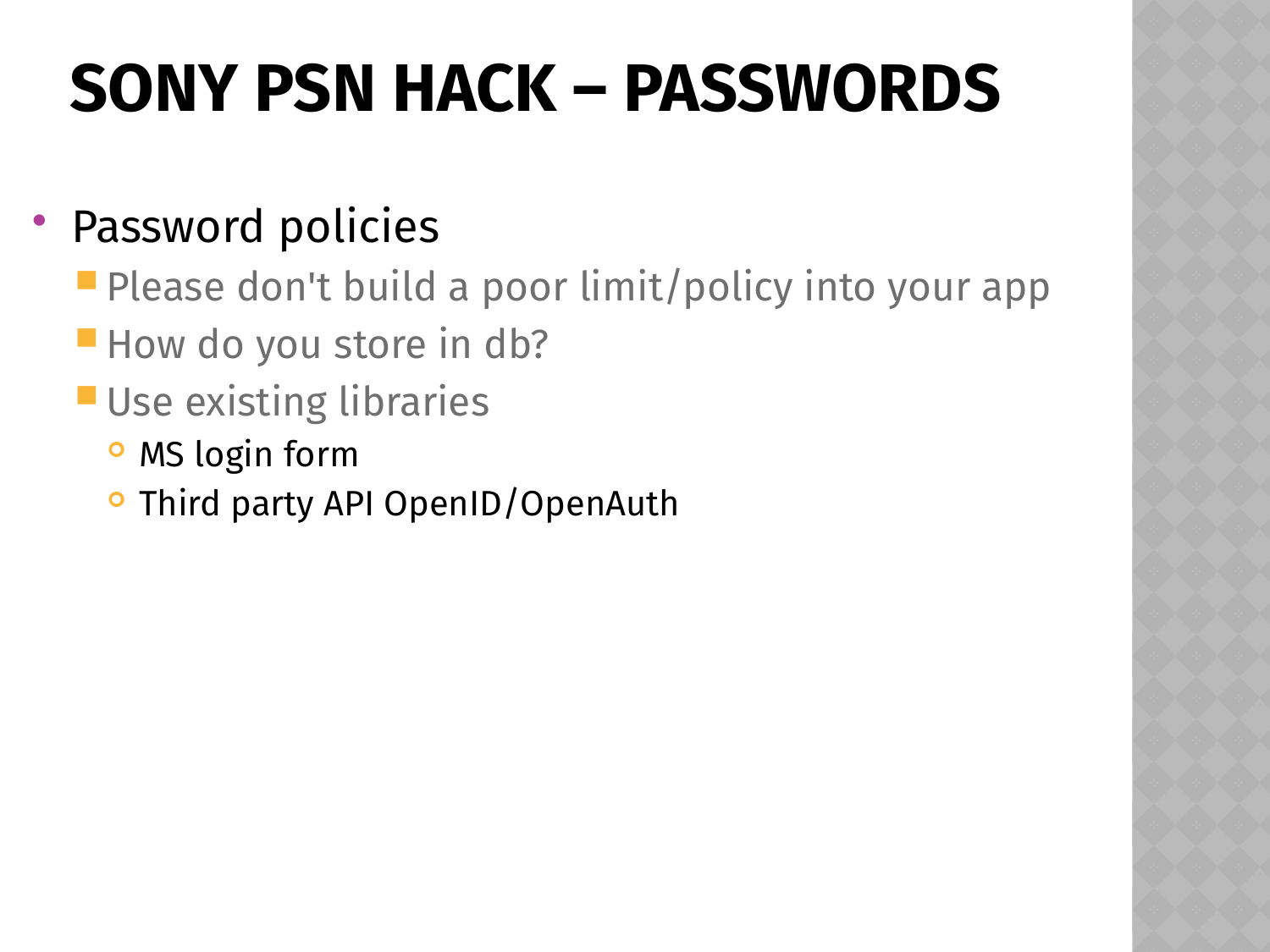

# Sony PSN Hack – Passwords
Password policies
Please don't build a poor limit/policy into your app
How do you store in db?
Use existing libraries
MS login form
Third party API OpenID/OpenAuth